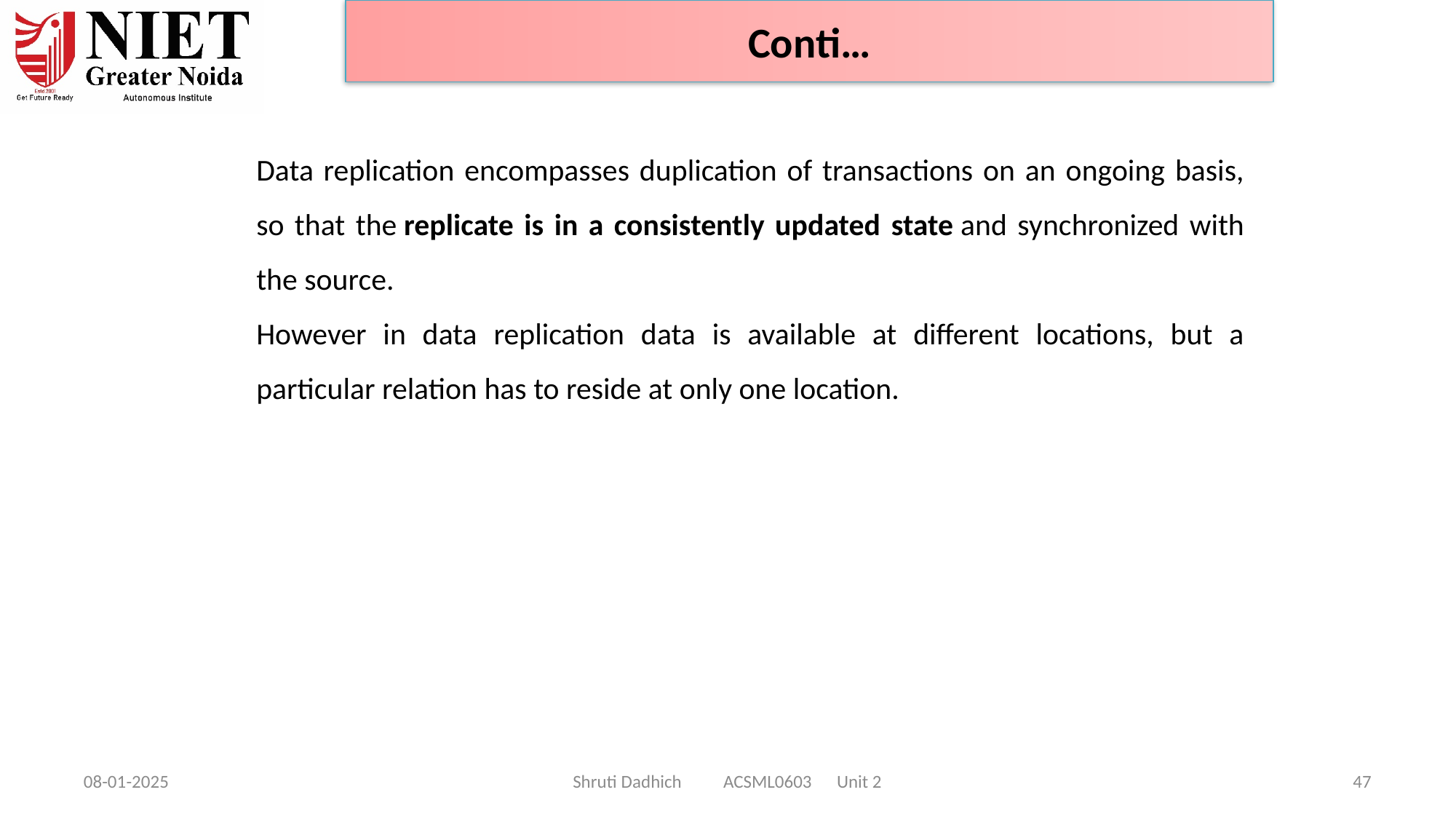

Conti…
Data replication encompasses duplication of transactions on an ongoing basis, so that the replicate is in a consistently updated state and synchronized with the source.
However in data replication data is available at different locations, but a particular relation has to reside at only one location.

08-01-2025
Shruti Dadhich          ACSML0603      Unit 2
47